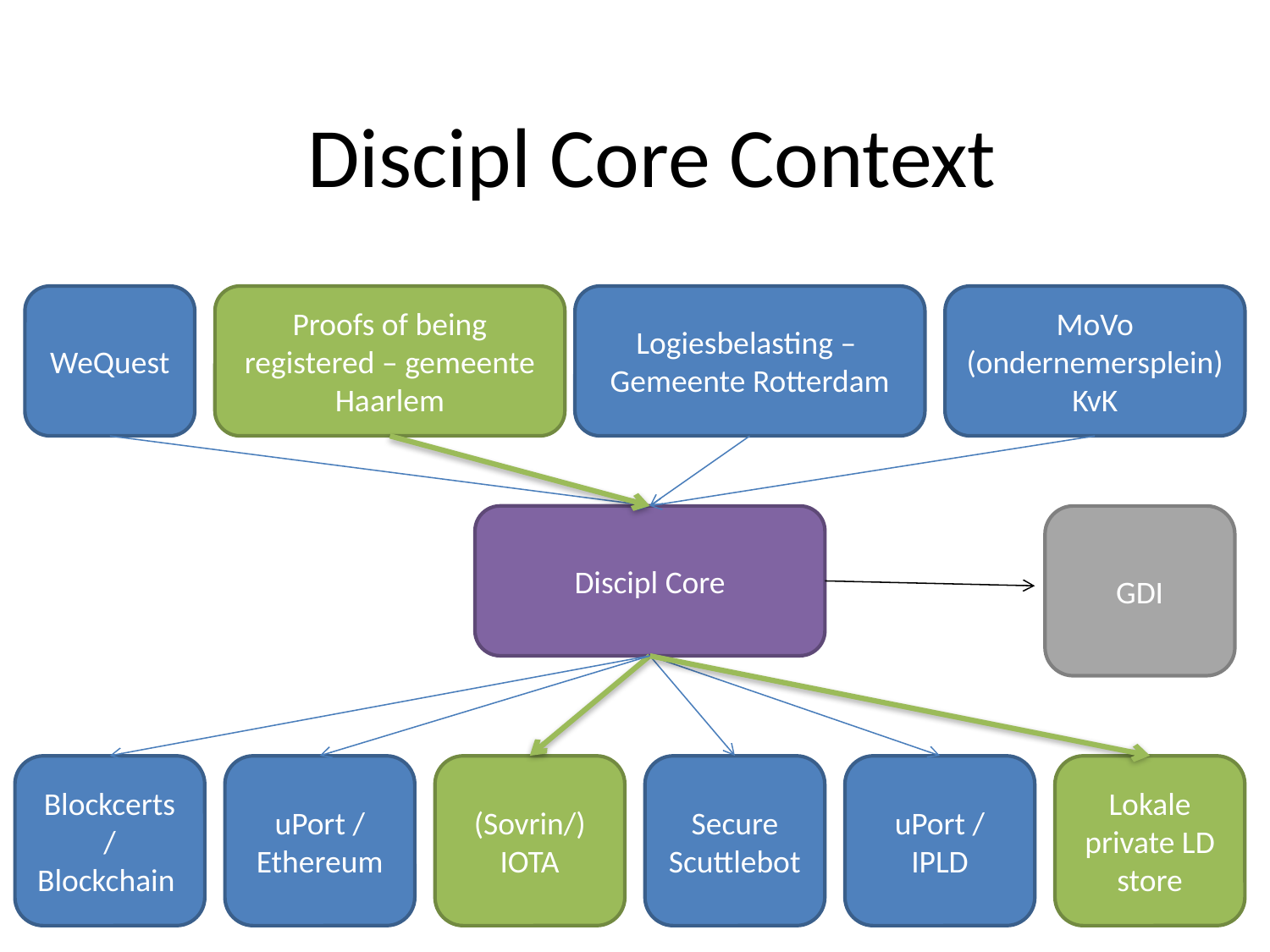

Discipl Core Context
WeQuest
Proofs of being registered – gemeente Haarlem
Logiesbelasting –
Gemeente Rotterdam
MoVo (ondernemersplein)
KvK

Discipl Core
GDI

Blockcerts / Blockchain
uPort / Ethereum
(Sovrin/) IOTA
Secure Scuttlebot
uPort / IPLD
Lokale private LD store